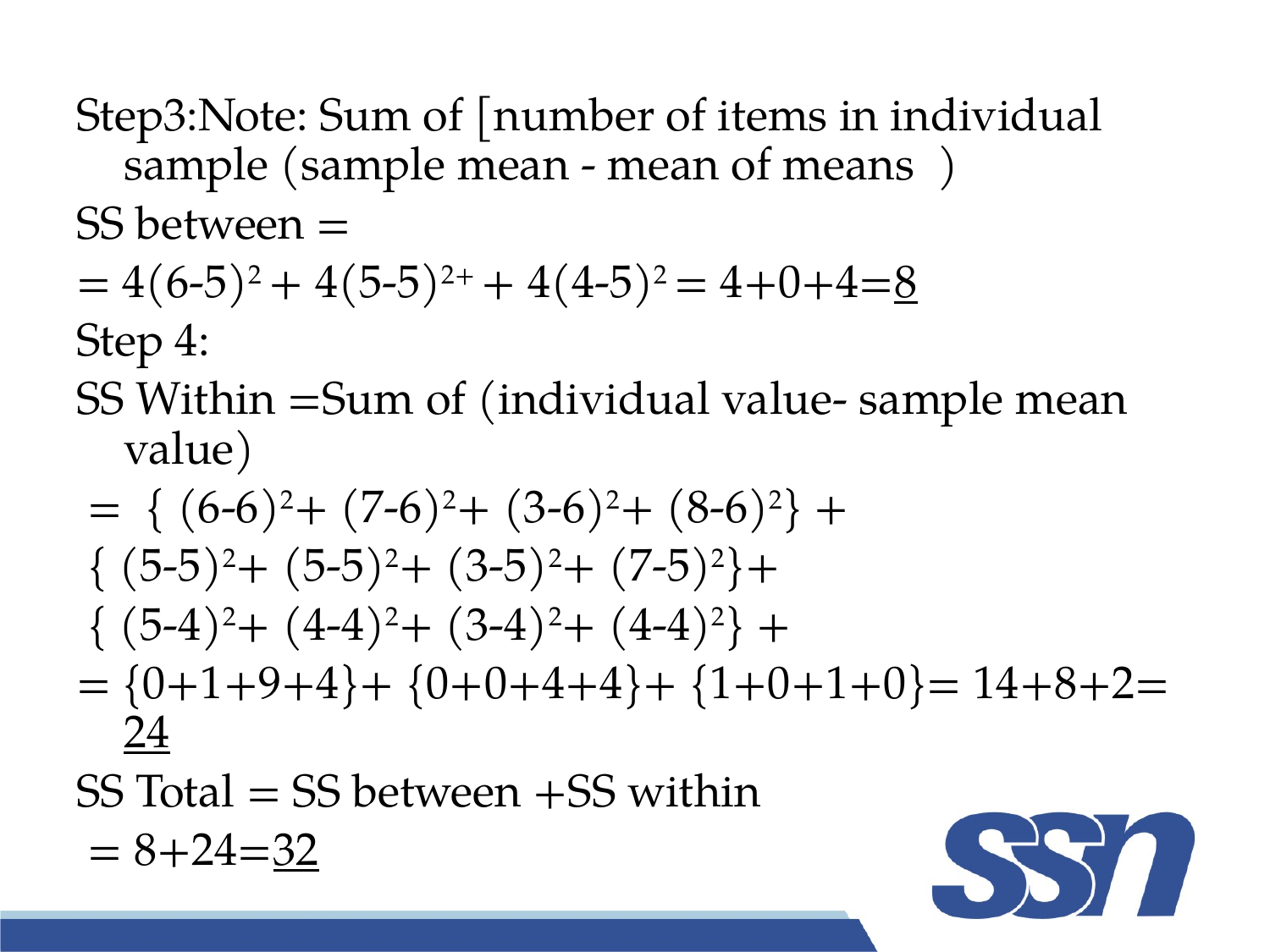

Step3:Note: Sum of [number of items in individual sample (sample mean - mean of means  )
SS between =
= 4(6-5)2 + 4(5-5)2+ + 4(4-5)2 = 4+0+4=8
Step 4:
SS Within =Sum of (individual value- sample mean value)
 =  { (6-6)2+ (7-6)2+ (3-6)2+ (8-6)2} +
 { (5-5)2+ (5-5)2+ (3-5)2+ (7-5)2}+
 { (5-4)2+ (4-4)2+ (3-4)2+ (4-4)2} +
= {0+1+9+4}+ {0+0+4+4}+ {1+0+1+0}= 14+8+2= 24
SS Total = SS between +SS within
 = 8+24=32